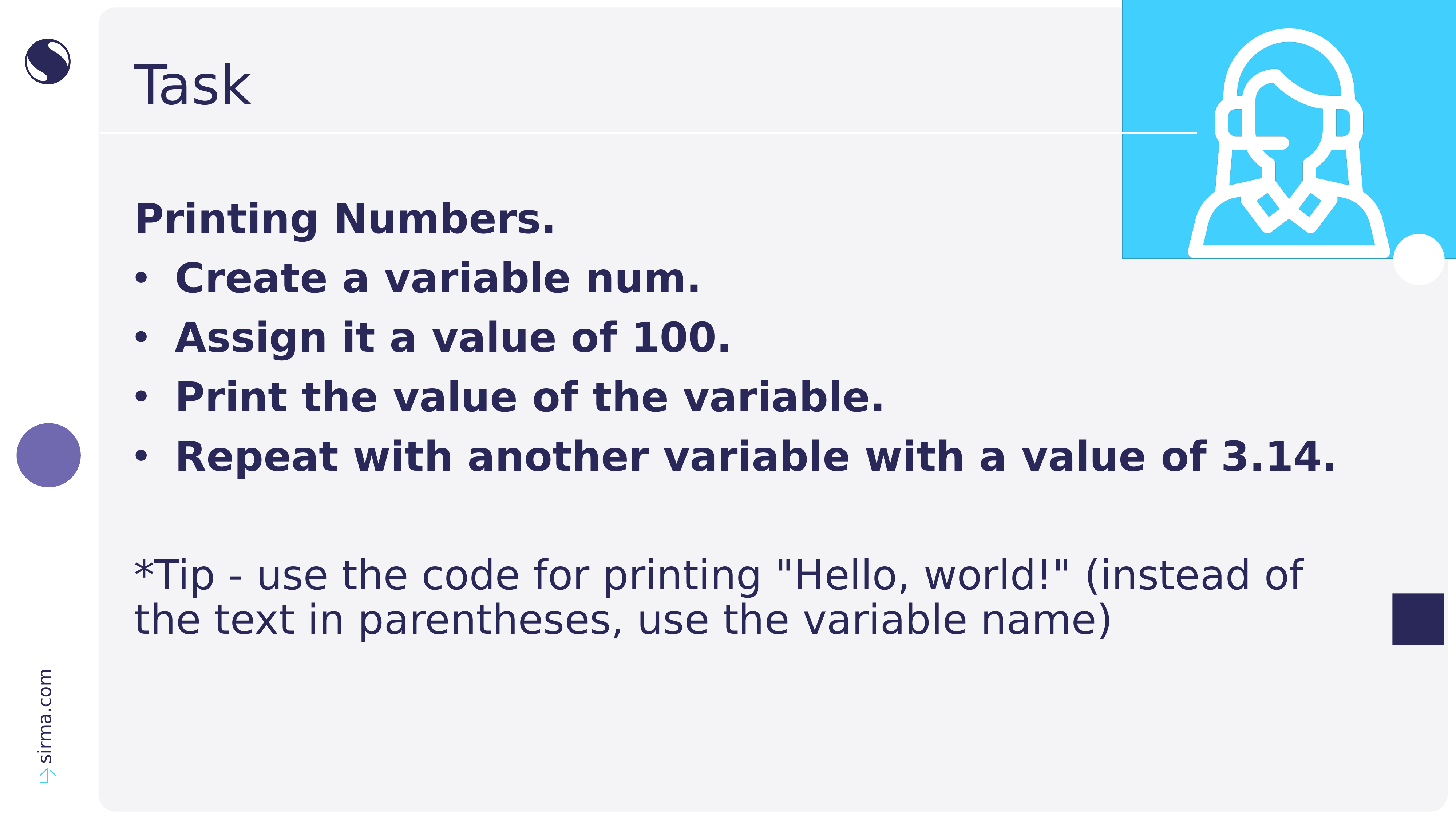

# Task
Printing Numbers.
Create a variable num.
Assign it a value of 100.
Print the value of the variable.
Repeat with another variable with a value of 3.14.

*Tip - use the code for printing "Hello, world!" (instead of the text in parentheses, use the variable name)